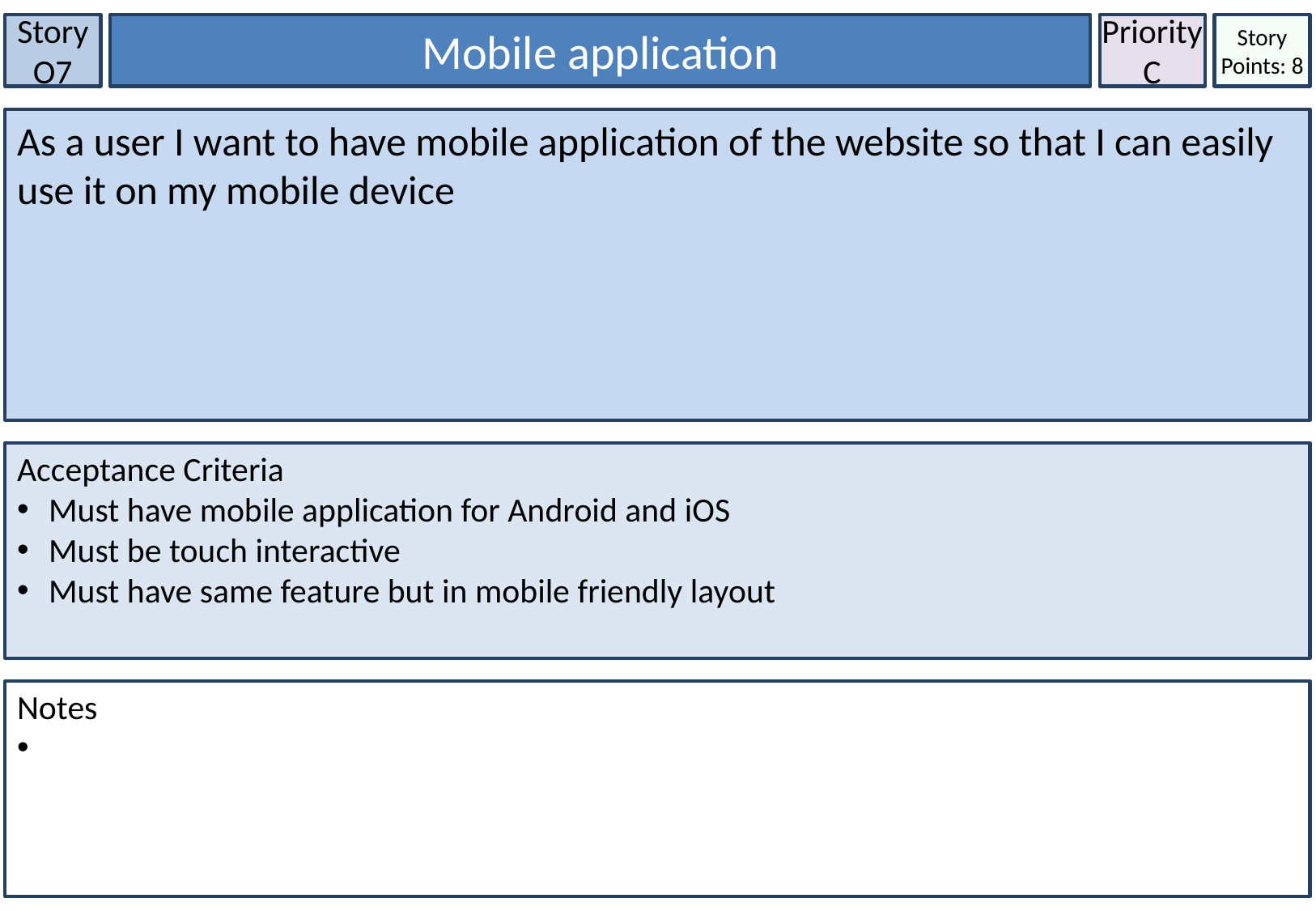

Story O7
Mobile application
Priority
C
Story Points: 8
As a user I want to have mobile application of the website so that I can easily use it on my mobile device
Acceptance Criteria
 Must have mobile application for Android and iOS
 Must be touch interactive
 Must have same feature but in mobile friendly layout
Notes